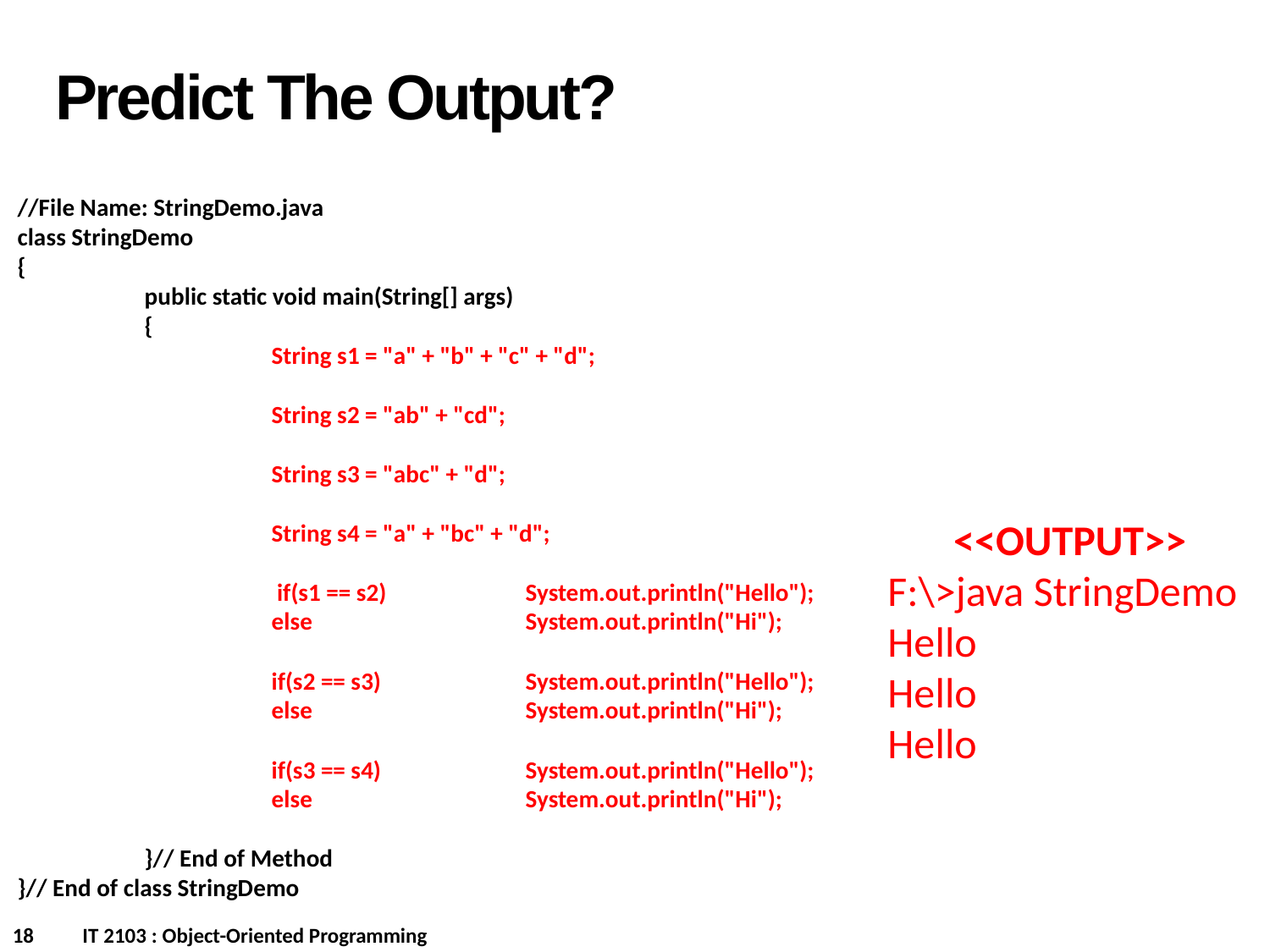

Predict The Output?
//File Name: StringDemo.java
class StringDemo
{
	public static void main(String[] args)
	{
		String s1 = "a" + "b" + "c" + "d";

		String s2 = "ab" + "cd";

		String s3 = "abc" + "d";

		String s4 = "a" + "bc" + "d";

		 if(s1 == s2) 		System.out.println("Hello");
		else		System.out.println("Hi");

		if(s2 == s3) 		System.out.println("Hello");
		else		System.out.println("Hi");

		if(s3 == s4) 		System.out.println("Hello");
		else		System.out.println("Hi");

	}// End of Method
}// End of class StringDemo
<<OUTPUT>>
F:\>java StringDemo
Hello
Hello
Hello